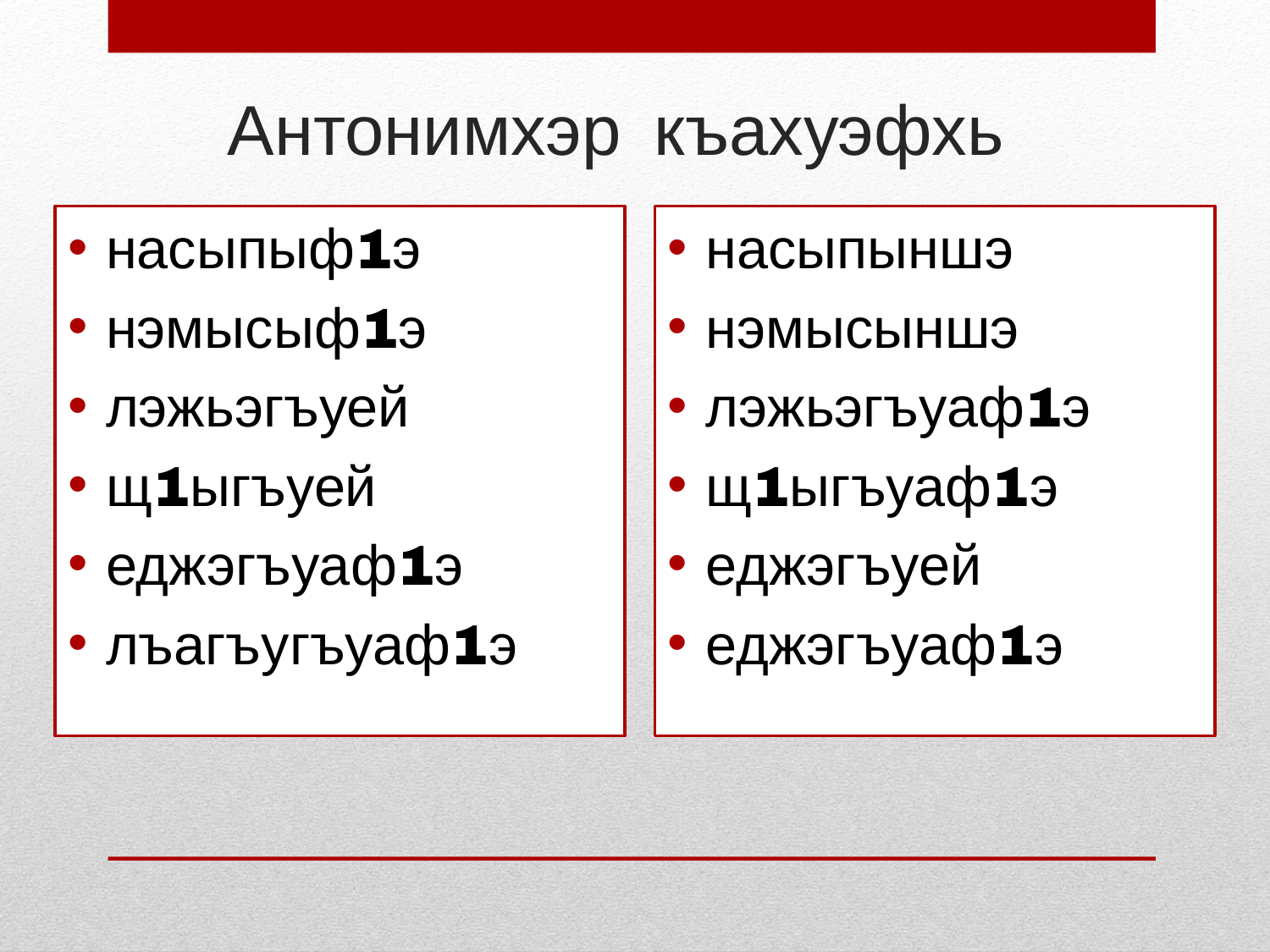

# Антонимхэр  къахуэфхь
насыпыф1э
нэмысыф1э
лэжьэгъуей
щ1ыгъуей
еджэгъуаф1э
лъагъугъуаф1э

насыпыншэ
нэмысыншэ
лэжьэгъуаф1э
щ1ыгъуаф1э
еджэгъуей
еджэгъуаф1э